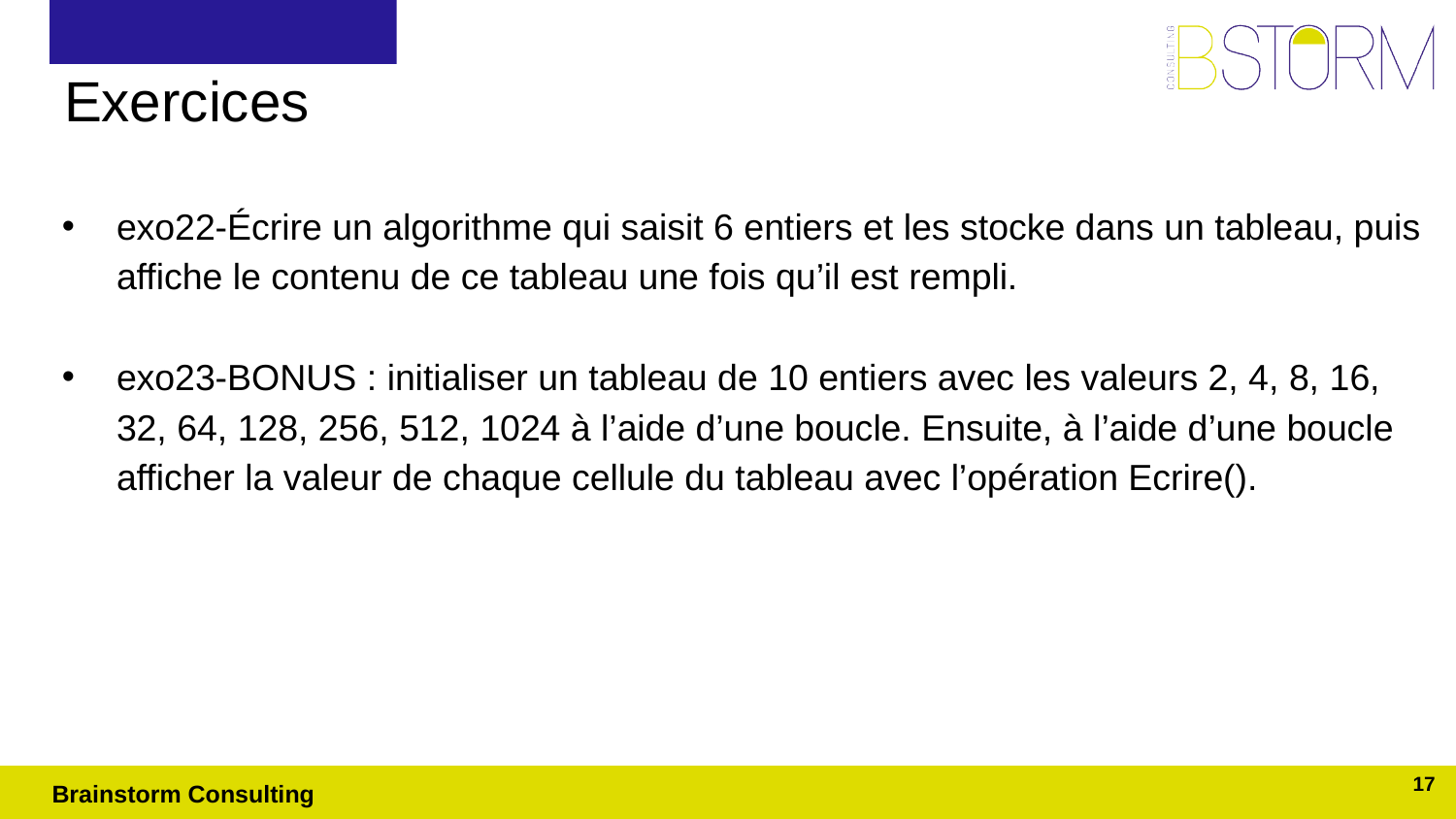

# Exercices
exo22-Écrire un algorithme qui saisit 6 entiers et les stocke dans un tableau, puis affiche le contenu de ce tableau une fois qu’il est rempli.

exo23-BONUS : initialiser un tableau de 10 entiers avec les valeurs 2, 4, 8, 16, 32, 64, 128, 256, 512, 1024 à l’aide d’une boucle. Ensuite, à l’aide d’une boucle afficher la valeur de chaque cellule du tableau avec l’opération Ecrire().
17